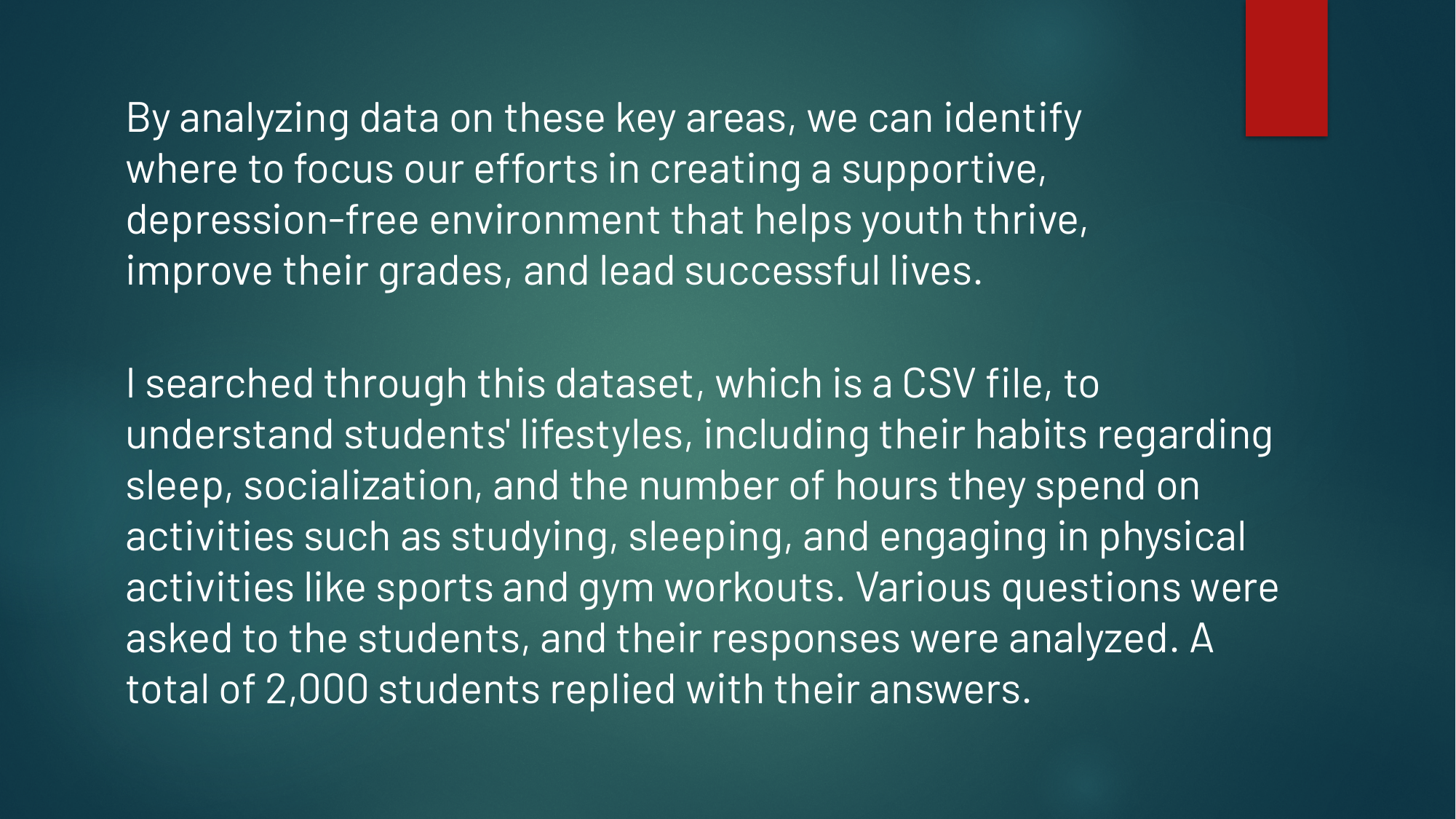

By analyzing data on these key areas, we can identify where to focus our efforts in creating a supportive, depression-free environment that helps youth thrive, improve their grades, and lead successful lives.
I searched through this dataset, which is a CSV file, to understand students' lifestyles, including their habits regarding sleep, socialization, and the number of hours they spend on activities such as studying, sleeping, and engaging in physical activities like sports and gym workouts. Various questions were asked to the students, and their responses were analyzed. A total of 2,000 students replied with their answers.